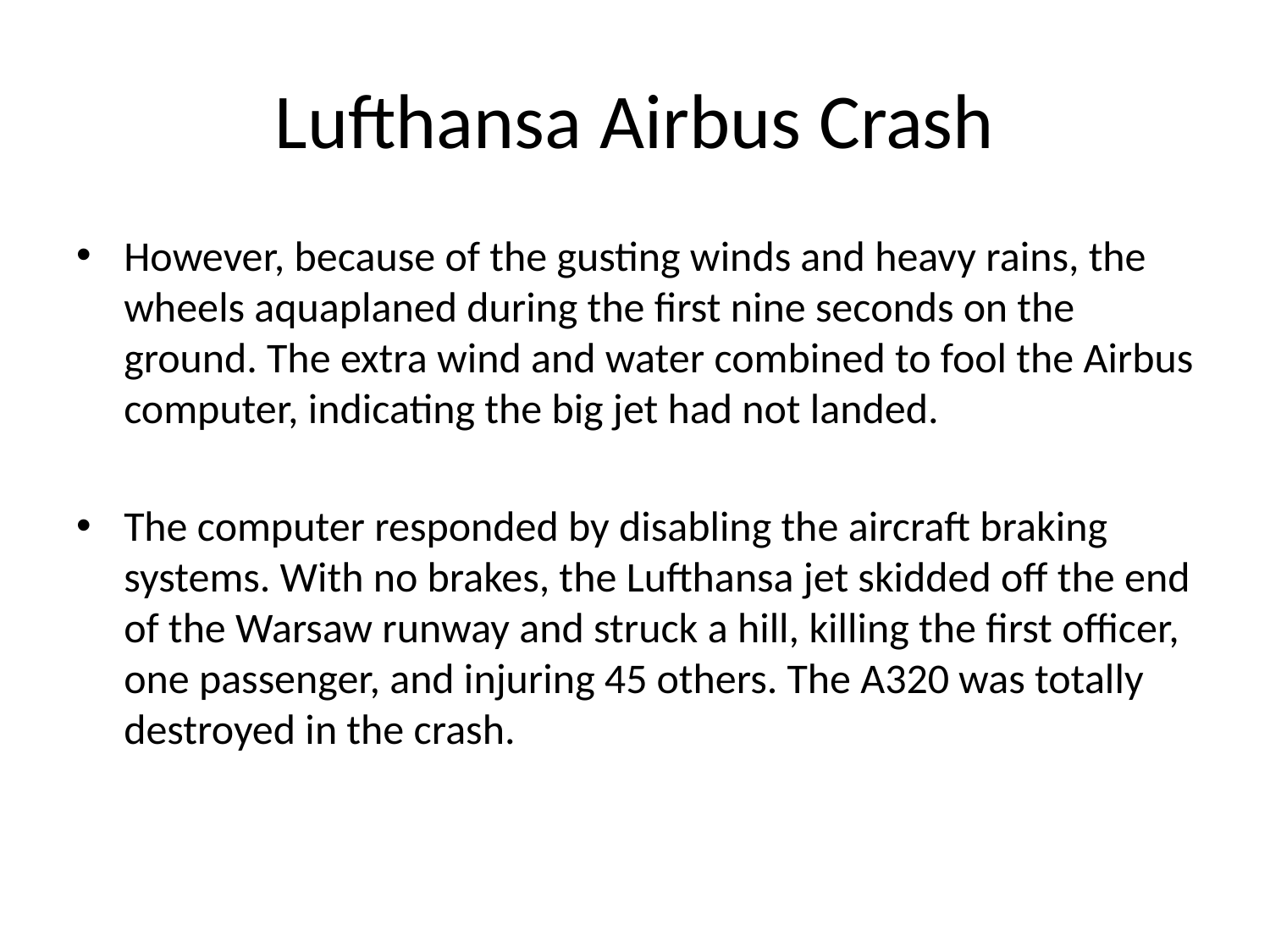

# Lufthansa Airbus Crash
However, because of the gusting winds and heavy rains, the wheels aquaplaned during the first nine seconds on the ground. The extra wind and water combined to fool the Airbus computer, indicating the big jet had not landed.

The computer responded by disabling the aircraft braking systems. With no brakes, the Lufthansa jet skidded off the end of the Warsaw runway and struck a hill, killing the first officer, one passenger, and injuring 45 others. The A320 was totally destroyed in the crash.